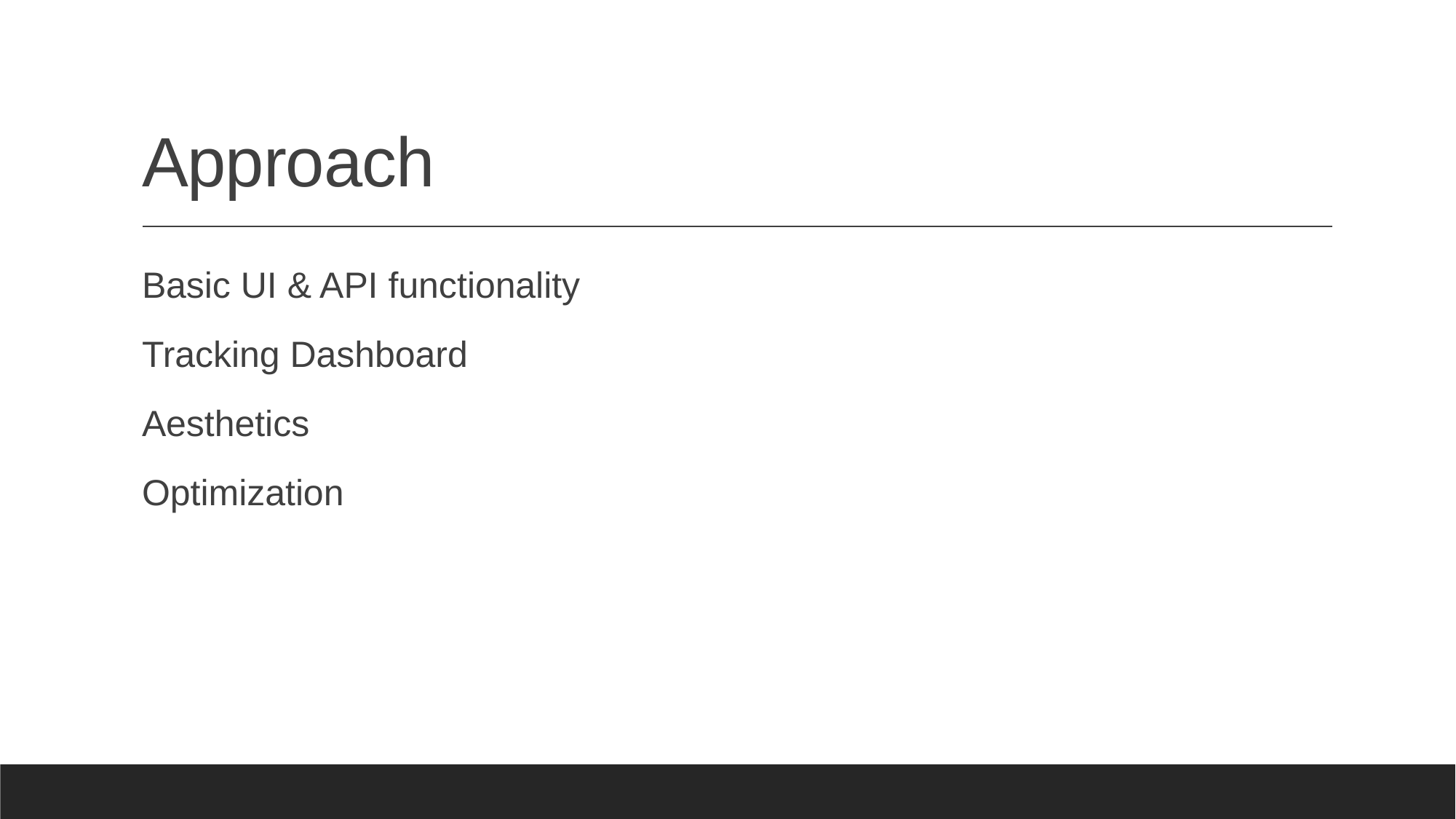

# Approach
Basic UI & API functionality
Tracking Dashboard
Aesthetics
Optimization